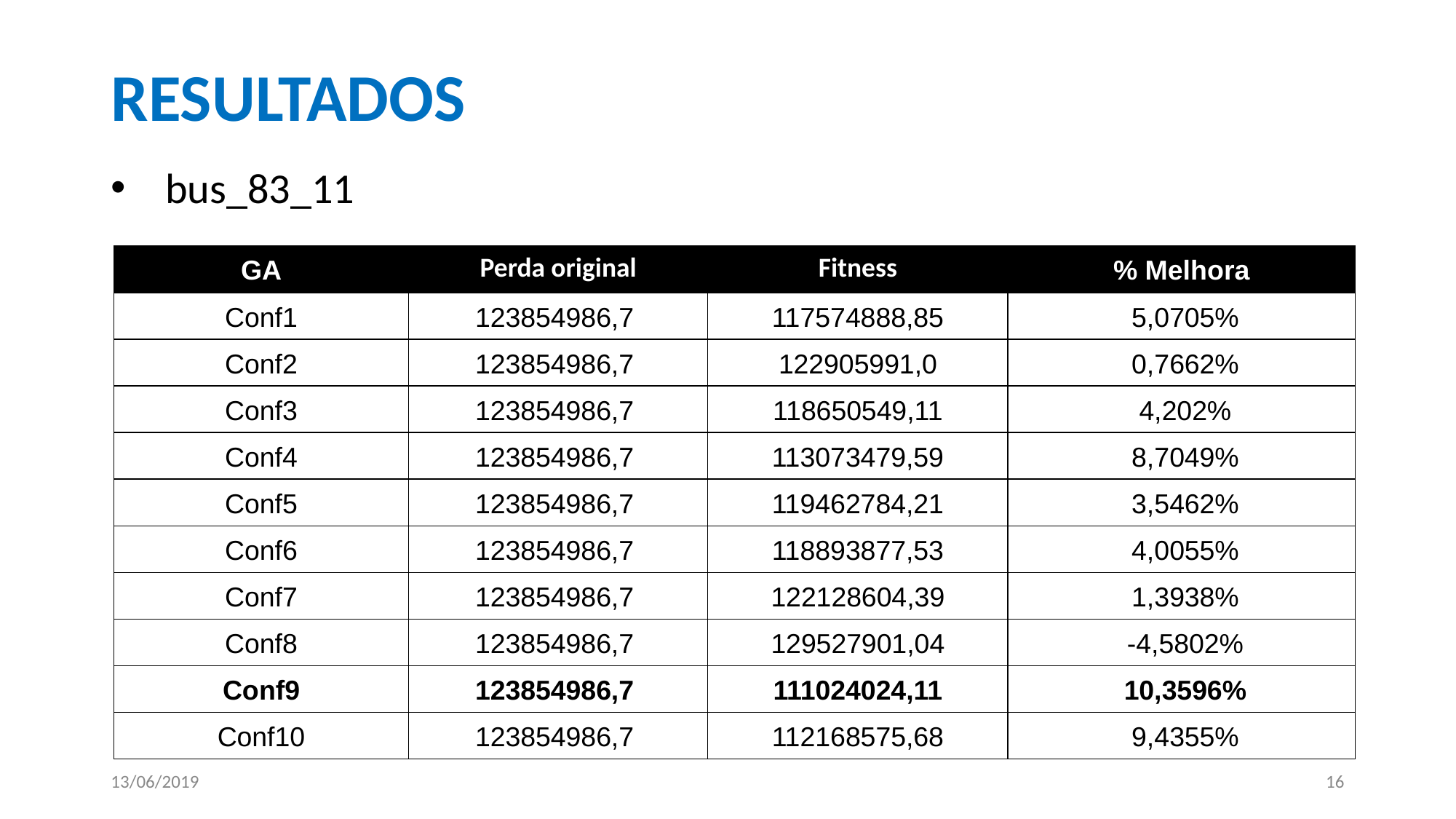

# RESULTADOS
bus_83_11

| GA | Perda original | Fitness | % Melhora |
| --- | --- | --- | --- |
| Conf1 | 123854986,7 | 117574888,85 | 5,0705% |
| Conf2 | 123854986,7 | 122905991,0 | 0,7662% |
| Conf3 | 123854986,7 | 118650549,11 | 4,202% |
| Conf4 | 123854986,7 | 113073479,59 | 8,7049% |
| Conf5 | 123854986,7 | 119462784,21 | 3,5462% |
| Conf6 | 123854986,7 | 118893877,53 | 4,0055% |
| Conf7 | 123854986,7 | 122128604,39 | 1,3938% |
| Conf8 | 123854986,7 | 129527901,04 | -4,5802% |
| Conf9 | 123854986,7 | 111024024,11 | 10,3596% |
| Conf10 | 123854986,7 | 112168575,68 | 9,4355% |
13/06/2019
16